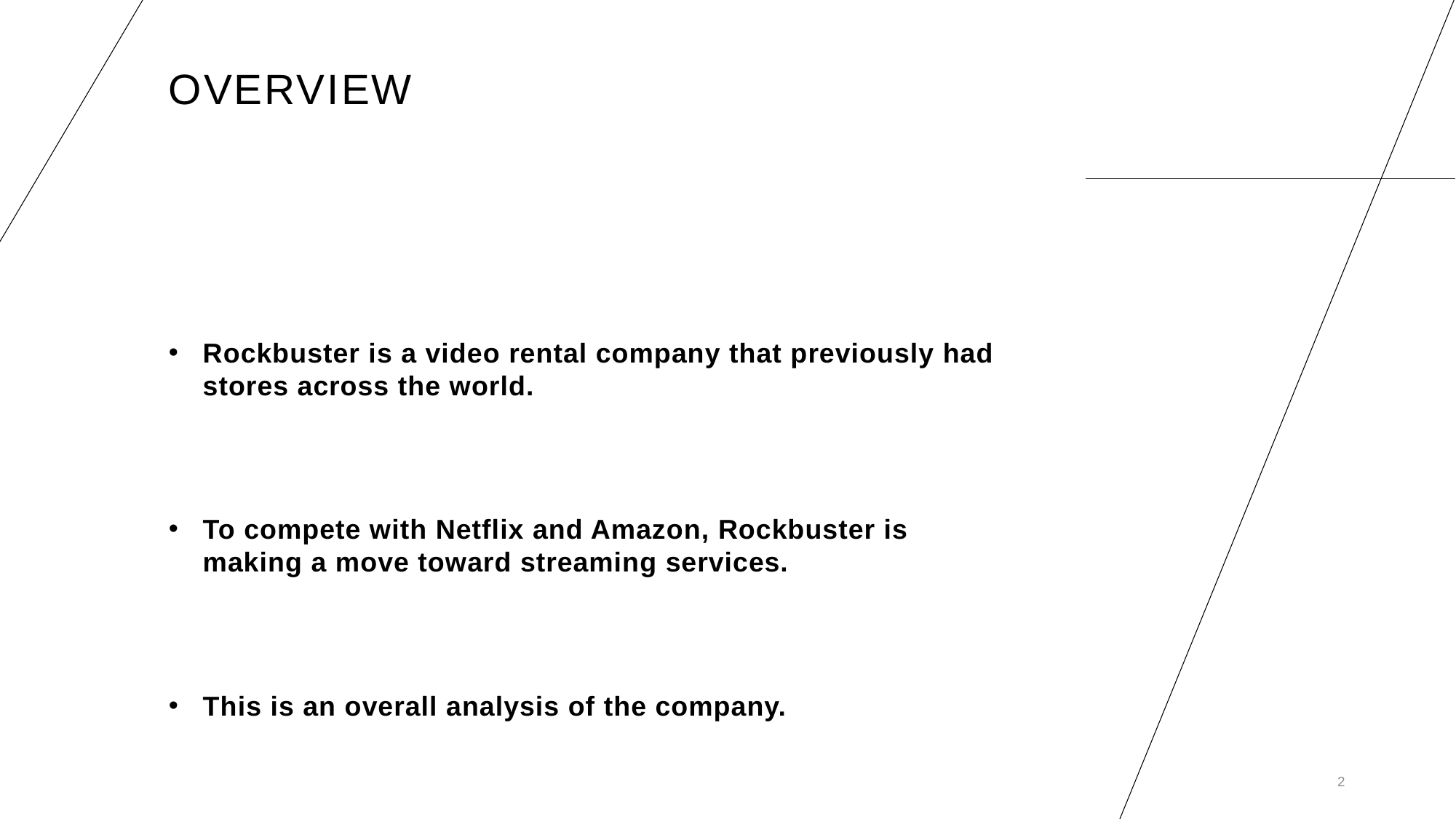

# overview
Rockbuster is a video rental company that previously had stores across the world.

To compete with Netflix and Amazon, Rockbuster is making a move toward streaming services.

This is an overall analysis of the company.
2